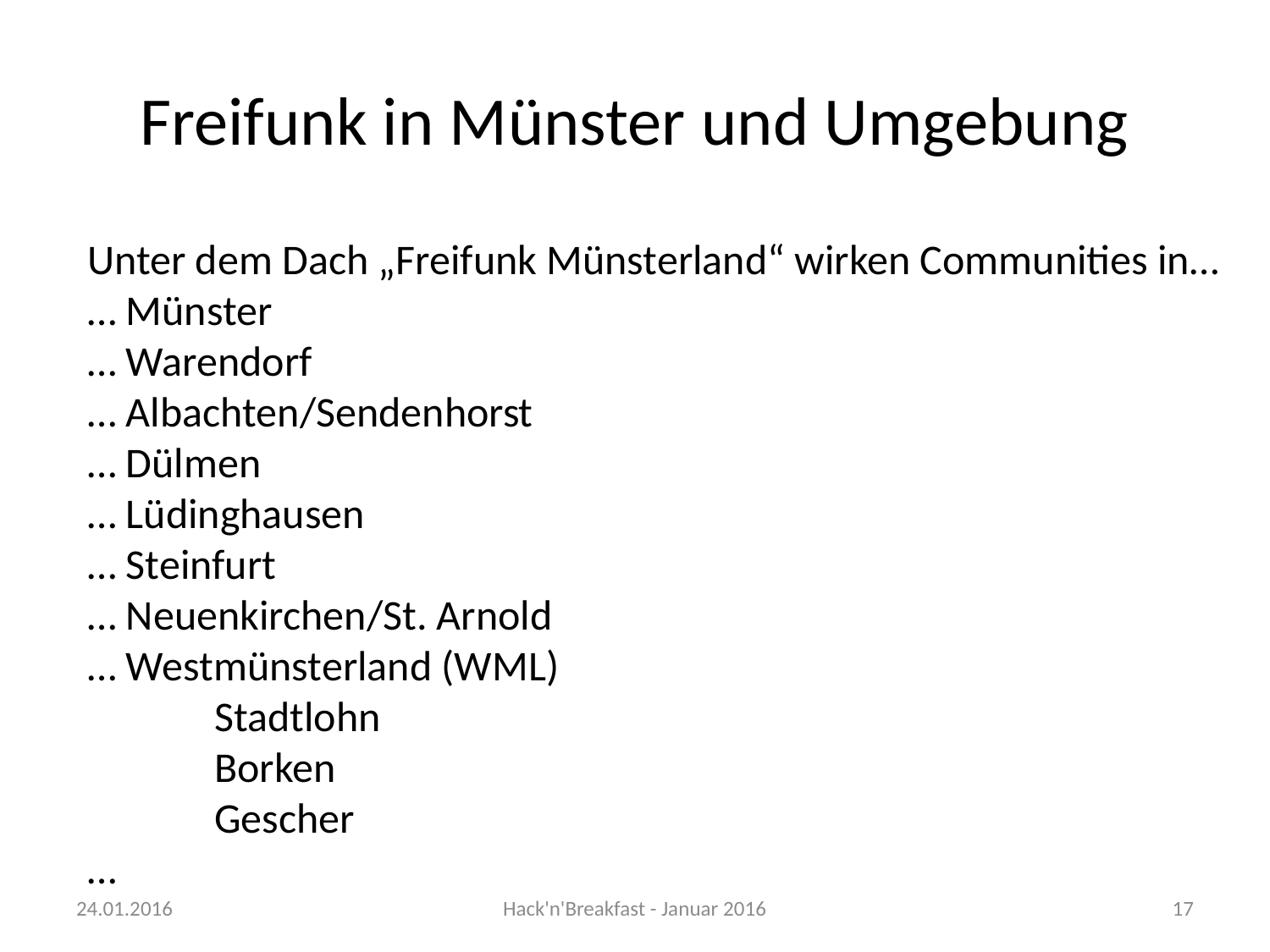

# Freifunk in Münster und Umgebung
Unter dem Dach „Freifunk Münsterland“ wirken Communities in…
… Münster
… Warendorf
… Albachten/Sendenhorst
… Dülmen
… Lüdinghausen
… Steinfurt
… Neuenkirchen/St. Arnold
… Westmünsterland (WML)
	Stadtlohn
	Borken
	Gescher
…
24.01.2016
Hack'n'Breakfast - Januar 2016
17